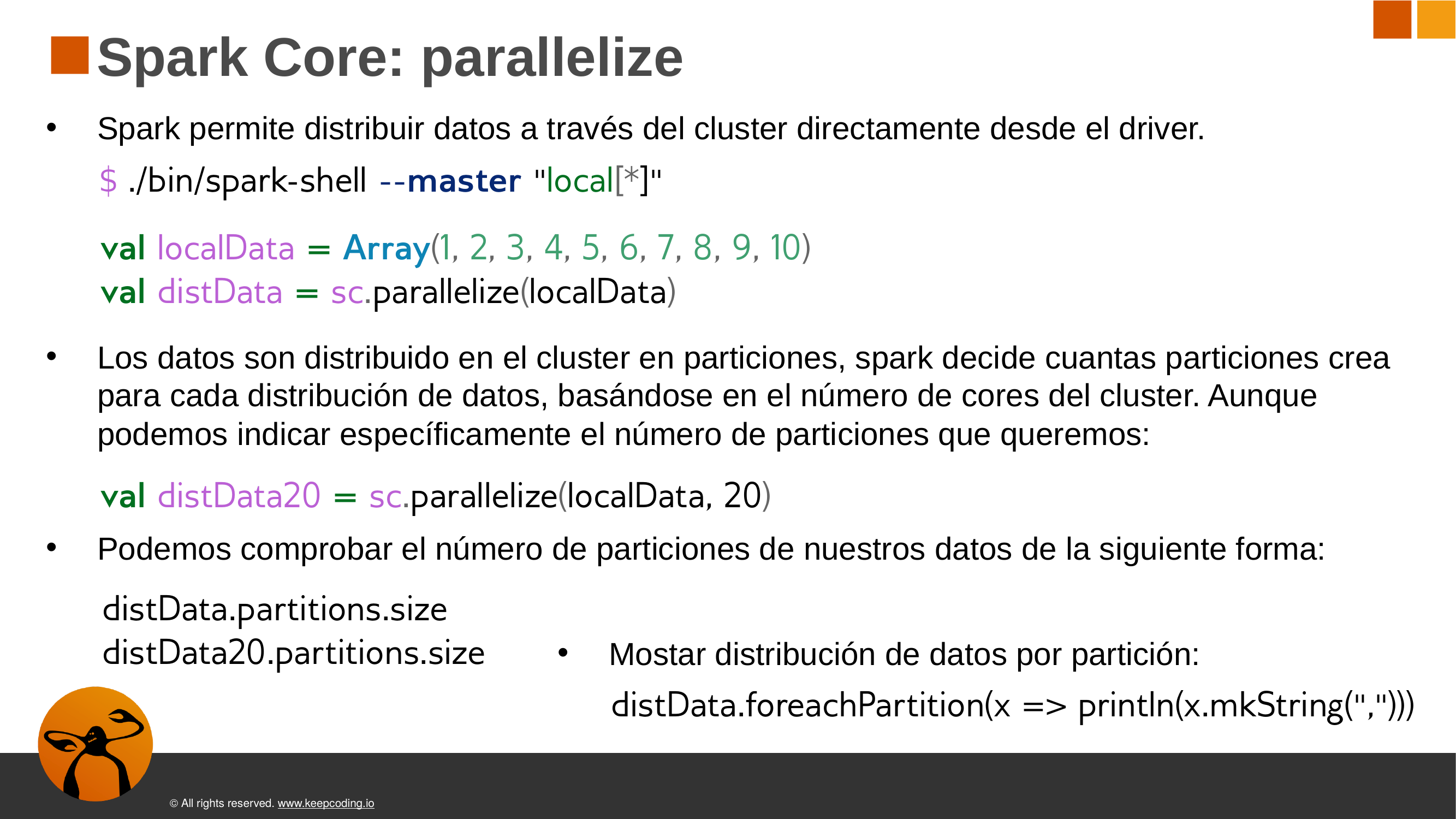

# Spark Core: parallelize
Spark permite distribuir datos a través del cluster directamente desde el driver.

Los datos son distribuido en el cluster en particiones, spark decide cuantas particiones crea para cada distribución de datos, basándose en el número de cores del cluster. Aunque podemos indicar específicamente el número de particiones que queremos:

Podemos comprobar el número de particiones de nuestros datos de la siguiente forma:
$ ./bin/spark-shell --master "local[*]"
val localData = Array(1, 2, 3, 4, 5, 6, 7, 8, 9, 10)
val distData = sc.parallelize(localData)
val distData20 = sc.parallelize(localData, 20)
distData.partitions.size
distData20.partitions.size
Mostar distribución de datos por partición:
distData.foreachPartition(x => println(x.mkString(",")))